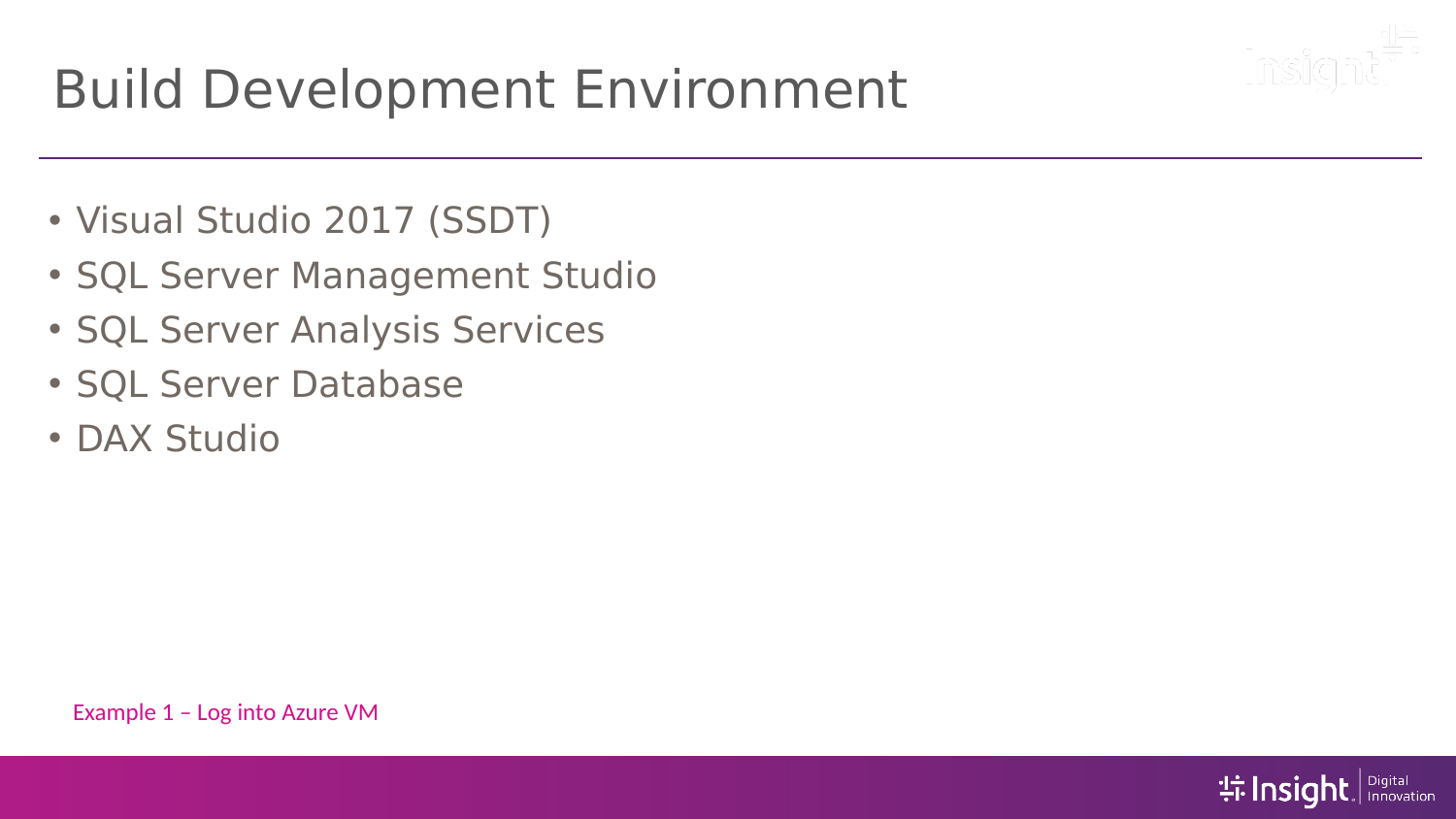

# Build Development Environment
Visual Studio 2017 (SSDT)
SQL Server Management Studio
SQL Server Analysis Services
SQL Server Database
DAX Studio

Example 1 – Log into Azure VM